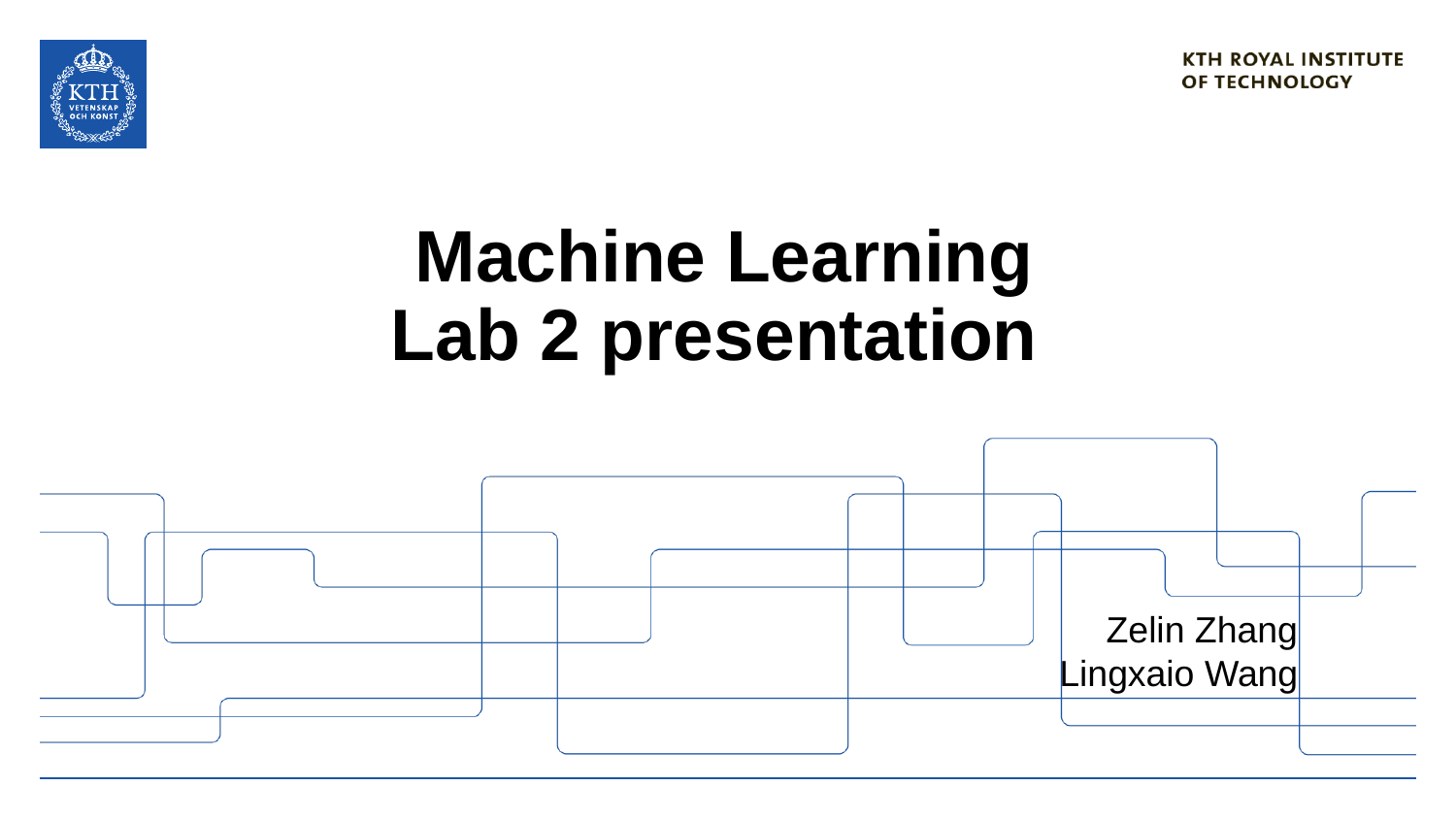

# Machine Learning Lab 2 presentation
Zelin Zhang
Lingxaio Wang